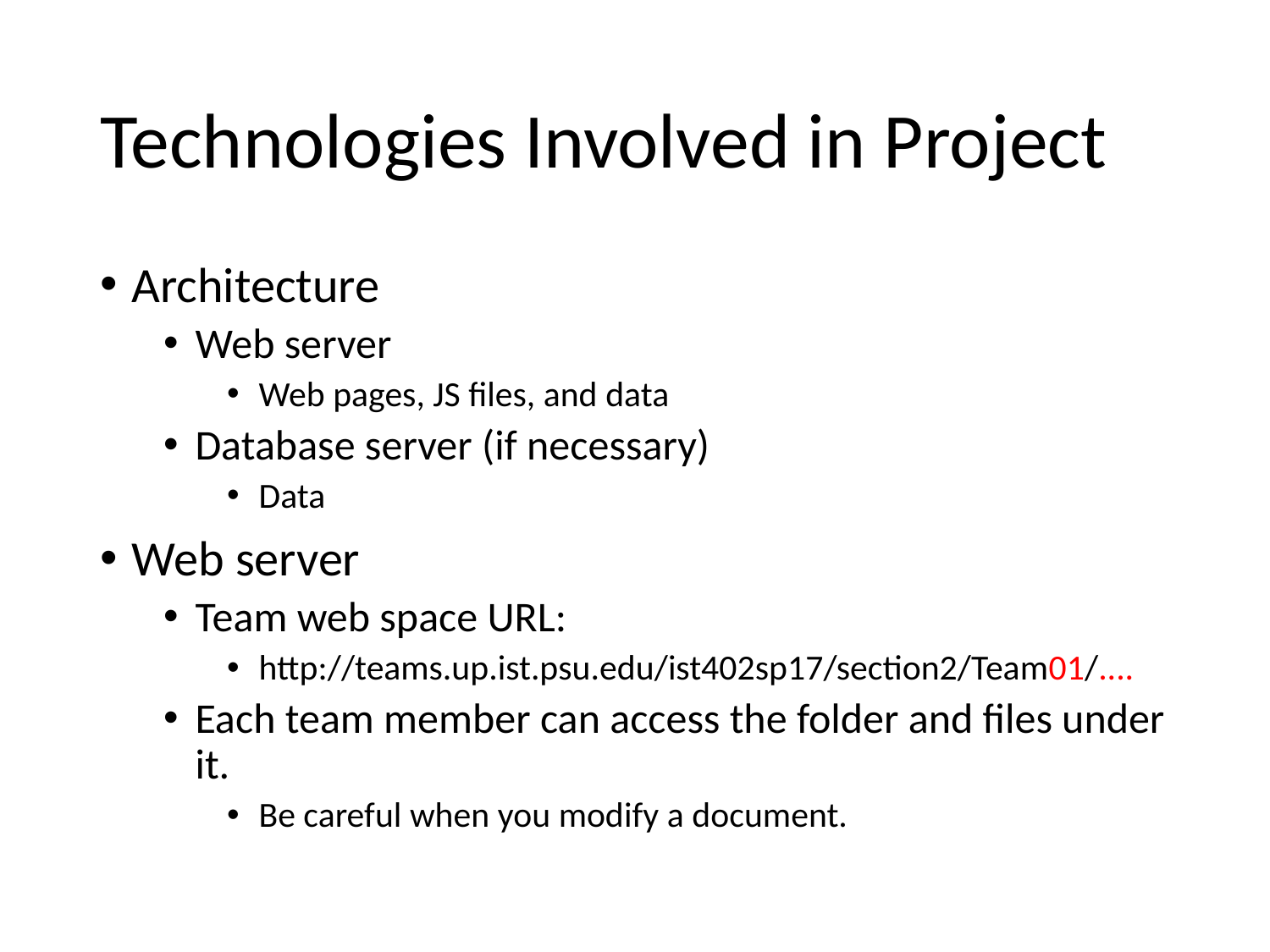

# Technologies Involved in Project
Architecture
Web server
Web pages, JS files, and data
Database server (if necessary)
Data
Web server
Team web space URL:
http://teams.up.ist.psu.edu/ist402sp17/section2/Team01/....
Each team member can access the folder and files under it.
Be careful when you modify a document.